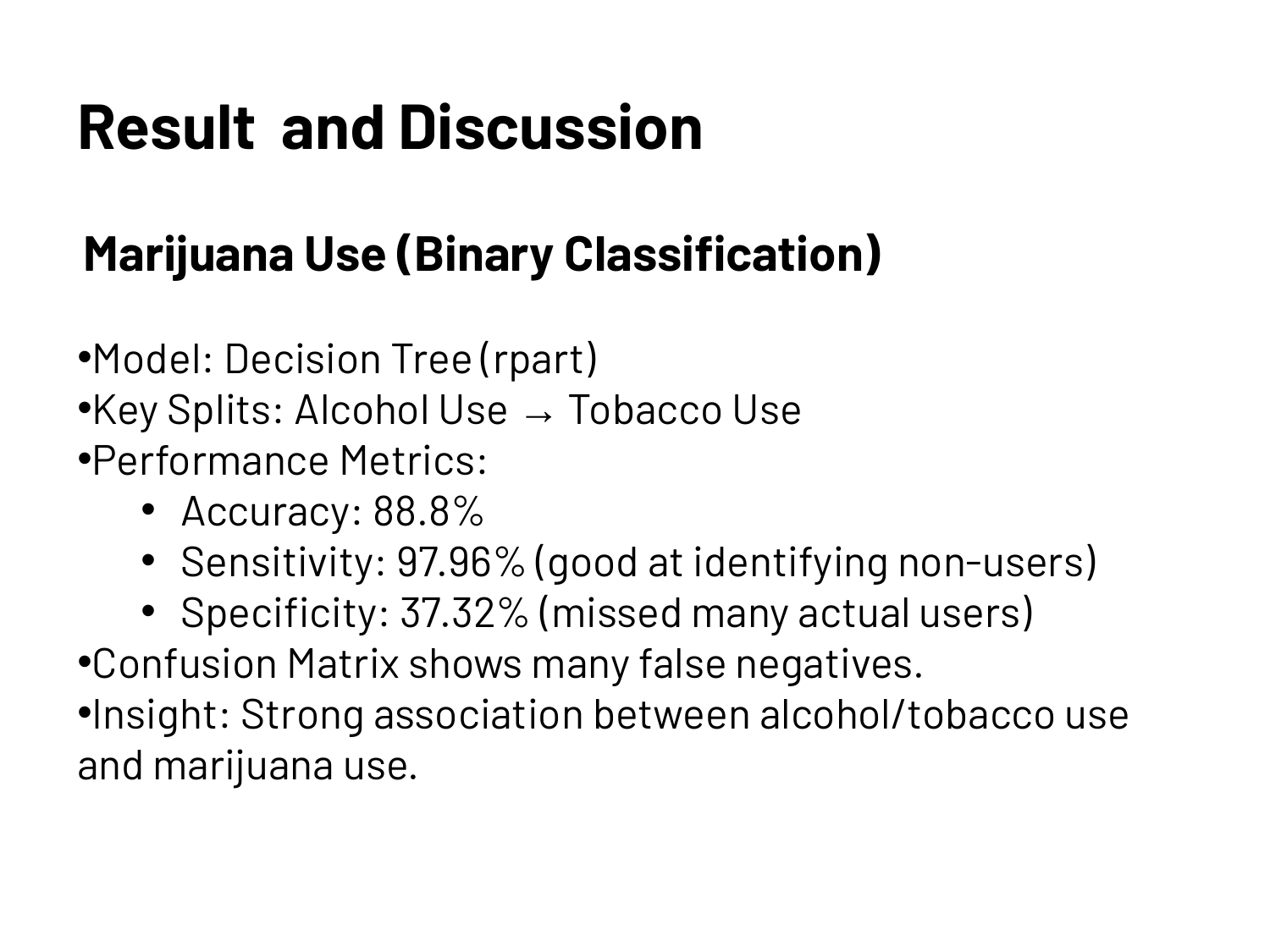

Result  and Discussion

 Marijuana Use (Binary Classification)

Model: Decision Tree (rpart)
Key Splits: Alcohol Use → Tobacco Use
Performance Metrics:
Accuracy: 88.8%
Sensitivity: 97.96% (good at identifying non-users)
Specificity: 37.32% (missed many actual users)
Confusion Matrix shows many false negatives.
Insight: Strong association between alcohol/tobacco use and marijuana use.